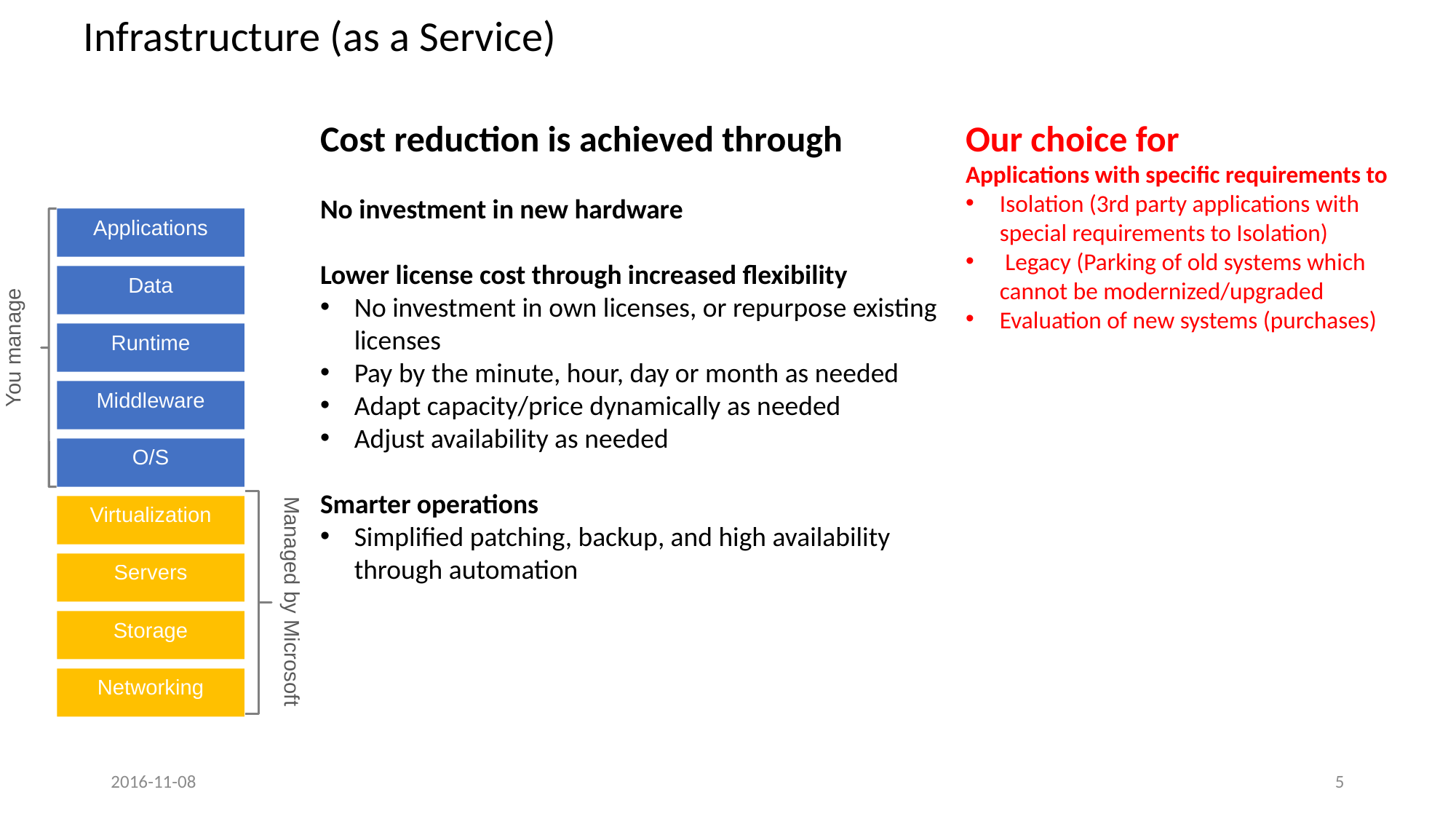

# Infrastructure (as a Service)
Cost reduction is achieved through

No investment in new hardware

Lower license cost through increased flexibility
No investment in own licenses, or repurpose existing licenses
Pay by the minute, hour, day or month as needed
Adapt capacity/price dynamically as needed
Adjust availability as needed

Smarter operations
Simplified patching, backup, and high availability through automation
Our choice for
Applications with specific requirements to
Isolation (3rd party applications with special requirements to Isolation)
 Legacy (Parking of old systems which cannot be modernized/upgraded
Evaluation of new systems (purchases)

Applications
Data
You manage
Runtime
Middleware
O/S
Managed by Microsoft

Virtualization
Servers
Storage
Networking
2016-11-08
5